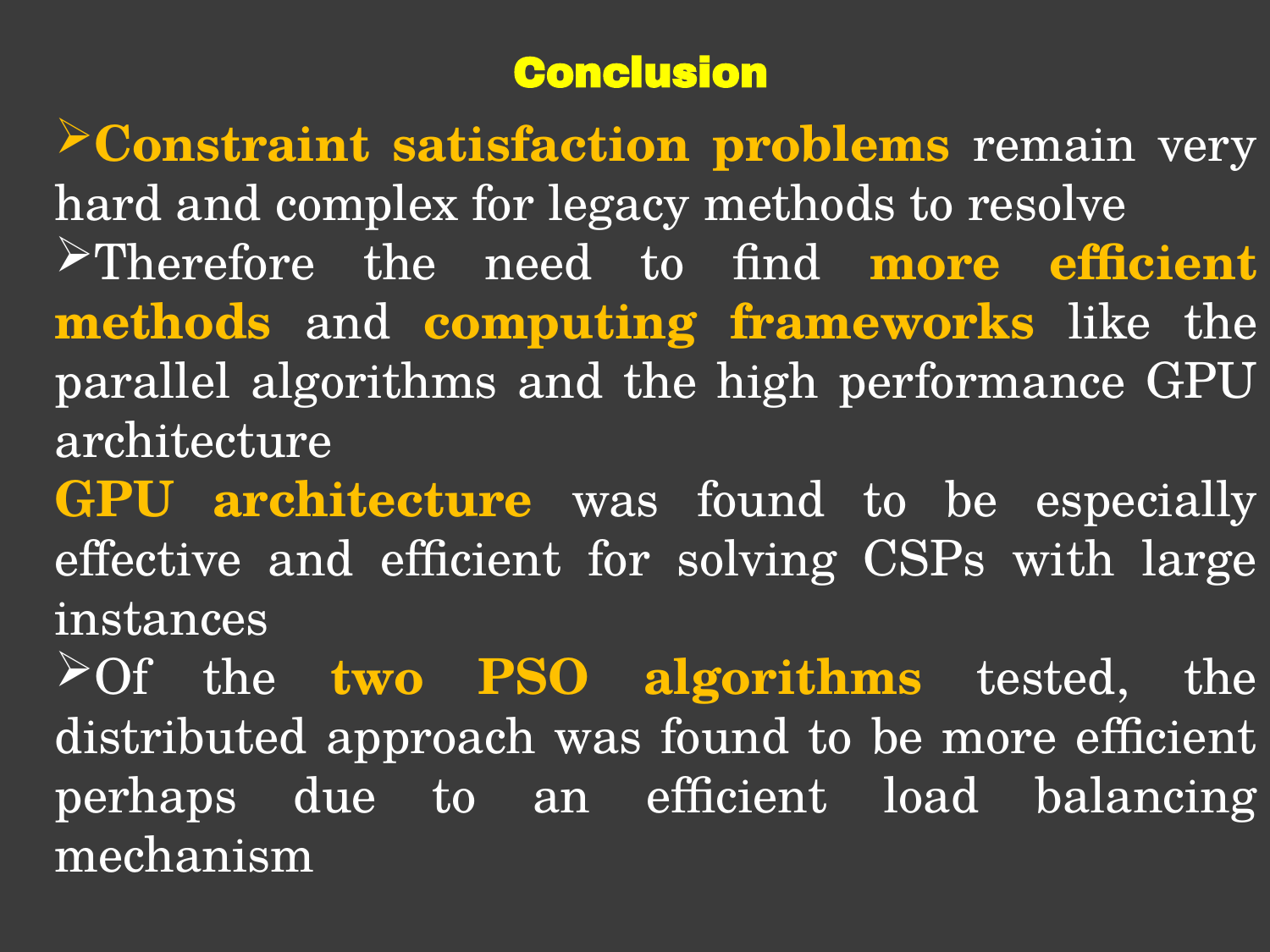

Conclusion
Constraint satisfaction problems remain very hard and complex for legacy methods to resolve
Therefore the need to find more efficient methods and computing frameworks like the parallel algorithms and the high performance GPU architecture
GPU architecture was found to be especially effective and efficient for solving CSPs with large instances
Of the two PSO algorithms tested, the distributed approach was found to be more efficient perhaps due to an efficient load balancing mechanism